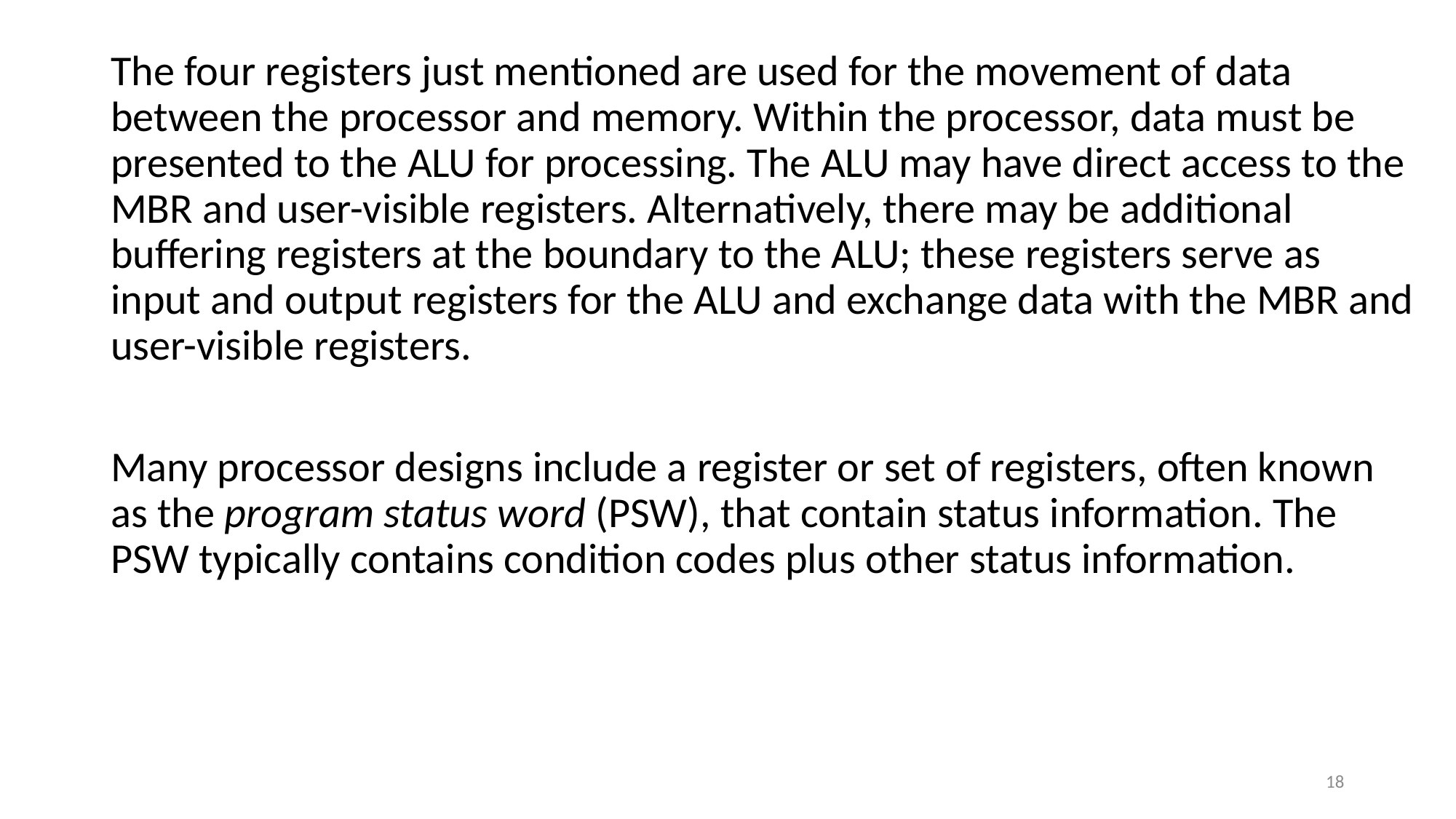

The four registers just mentioned are used for the movement of data between the processor and memory. Within the processor, data must be presented to the ALU for processing. The ALU may have direct access to the MBR and user-visible registers. Alternatively, there may be additional buffering registers at the boundary to the ALU; these registers serve as input and output registers for the ALU and exchange data with the MBR and user-visible registers.

Many processor designs include a register or set of registers, often known as the program status word (PSW), that contain status information. The PSW typically contains condition codes plus other status information.
18